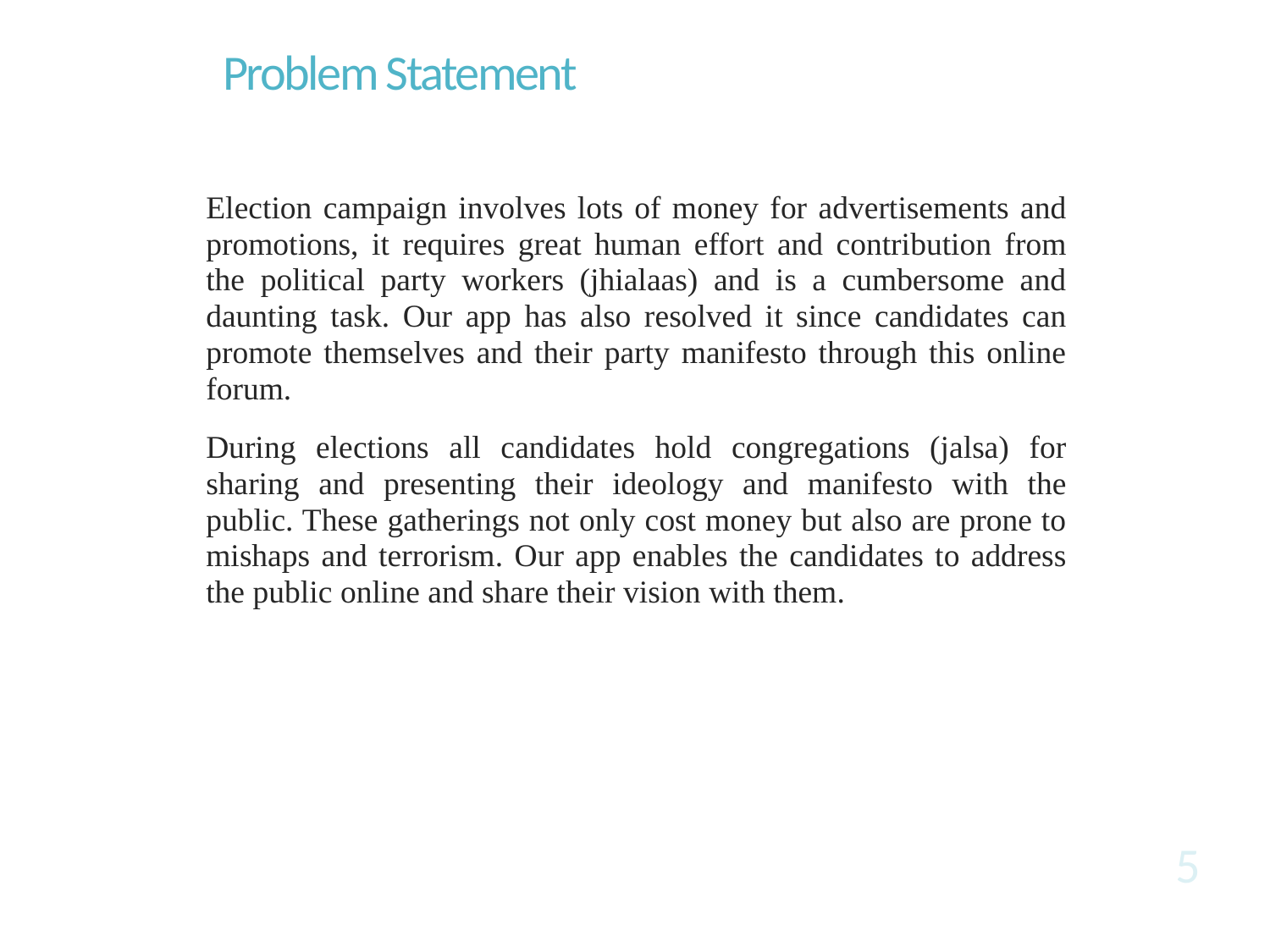

# Problem Statement

Election campaign involves lots of money for advertisements and promotions, it requires great human effort and contribution from the political party workers (jhialaas) and is a cumbersome and daunting task. Our app has also resolved it since candidates can promote themselves and their party manifesto through this online forum.
During elections all candidates hold congregations (jalsa) for sharing and presenting their ideology and manifesto with the public. These gatherings not only cost money but also are prone to mishaps and terrorism. Our app enables the candidates to address the public online and share their vision with them.

5